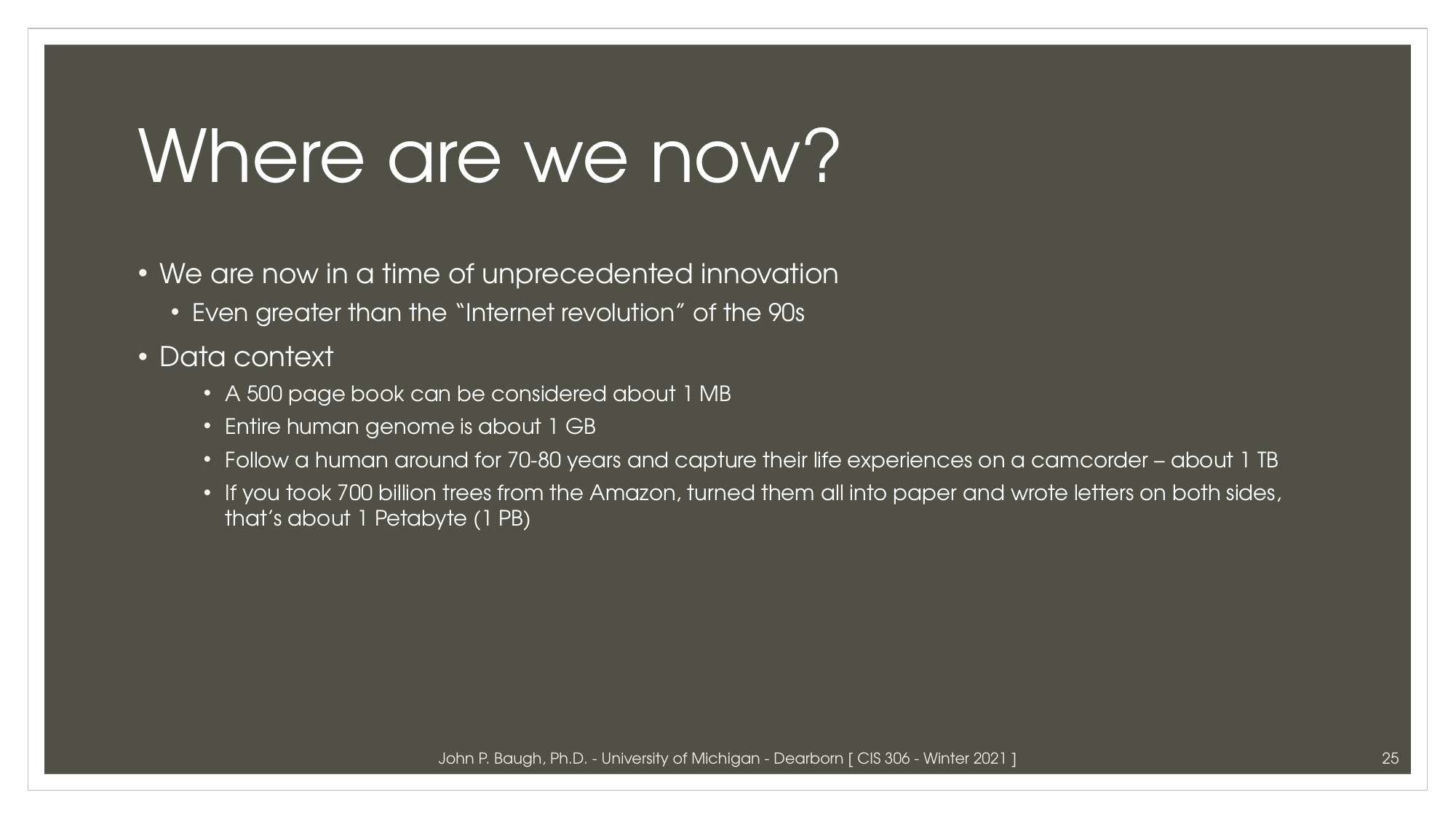

# Where are we now?
We are now in a time of unprecedented innovation
Even greater than the “Internet revolution” of the 90s
Data context
A 500 page book can be considered about 1 MB
Entire human genome is about 1 GB
Follow a human around for 70-80 years and capture their life experiences on a camcorder – about 1 TB
If you took 700 billion trees from the Amazon, turned them all into paper and wrote letters on both sides, that’s about 1 Petabyte (1 PB)

John P. Baugh, Ph.D. - University of Michigan - Dearborn [ CIS 306 - Winter 2021 ]
25